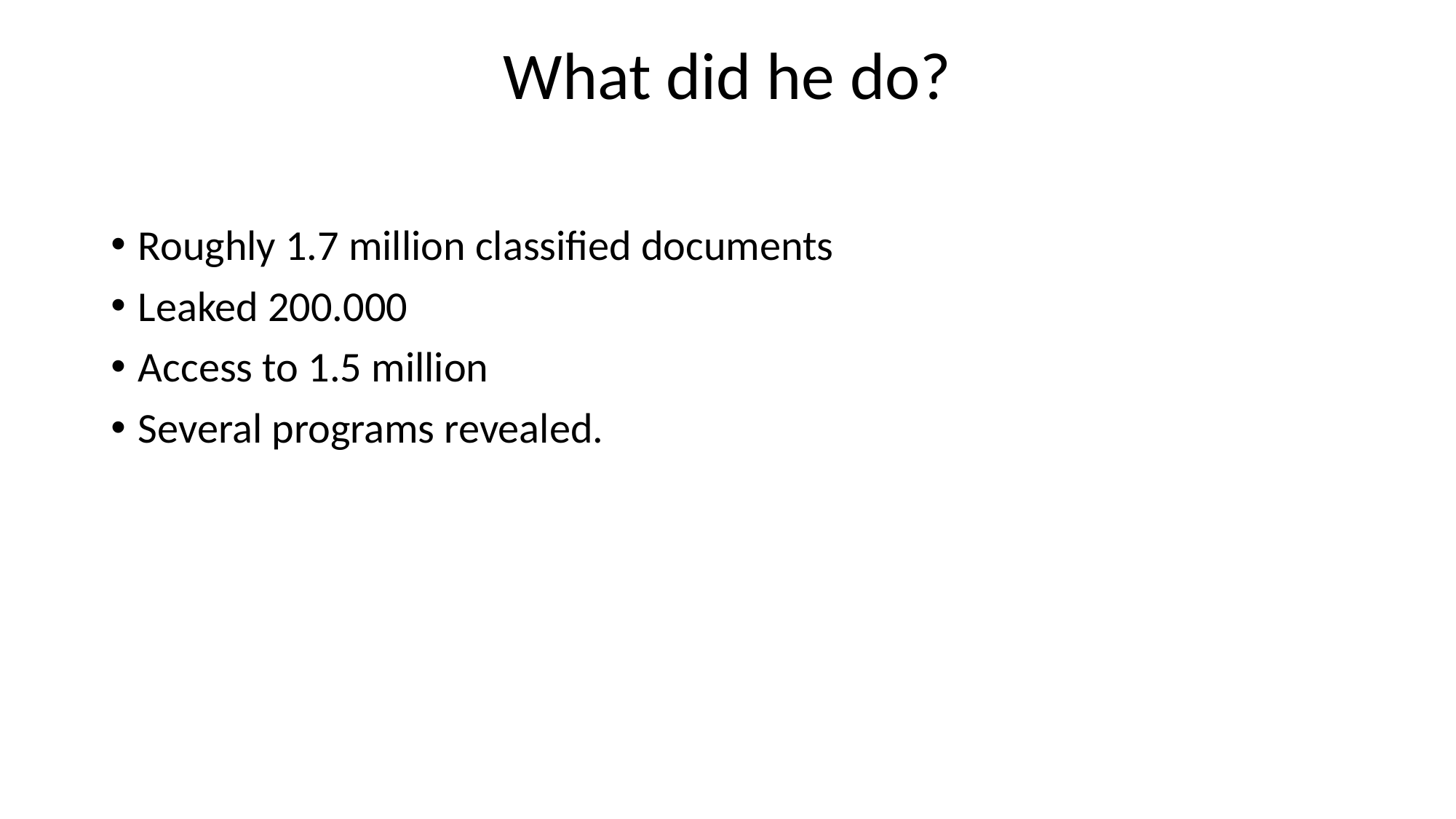

# What did he do?
Roughly 1.7 million classified documents
Leaked 200.000
Access to 1.5 million
Several programs revealed.